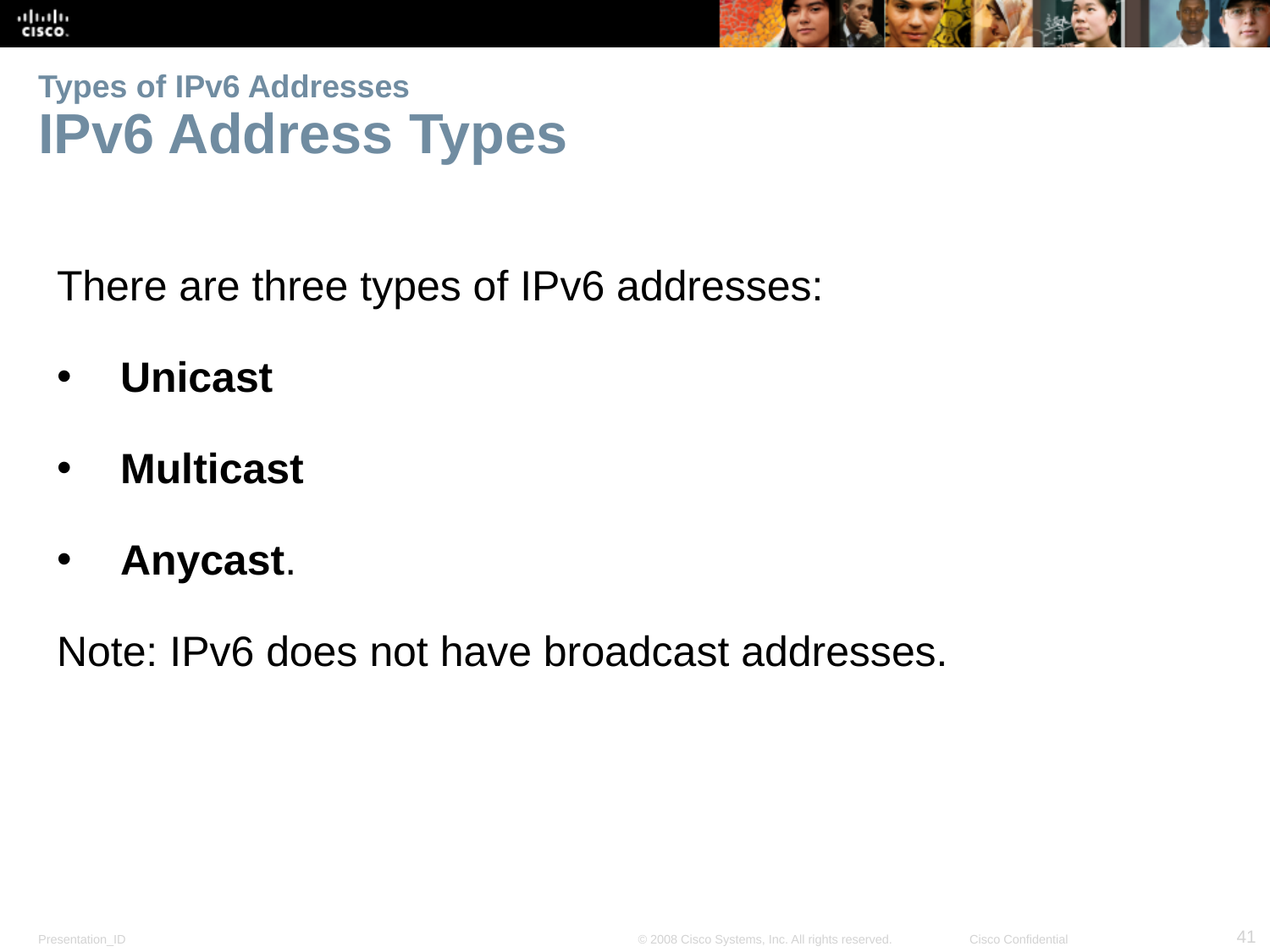

# Types of IPv6 Addresses IPv6 Address Types
There are three types of IPv6 addresses:

Unicast

Multicast

Anycast.

Note: IPv6 does not have broadcast addresses.